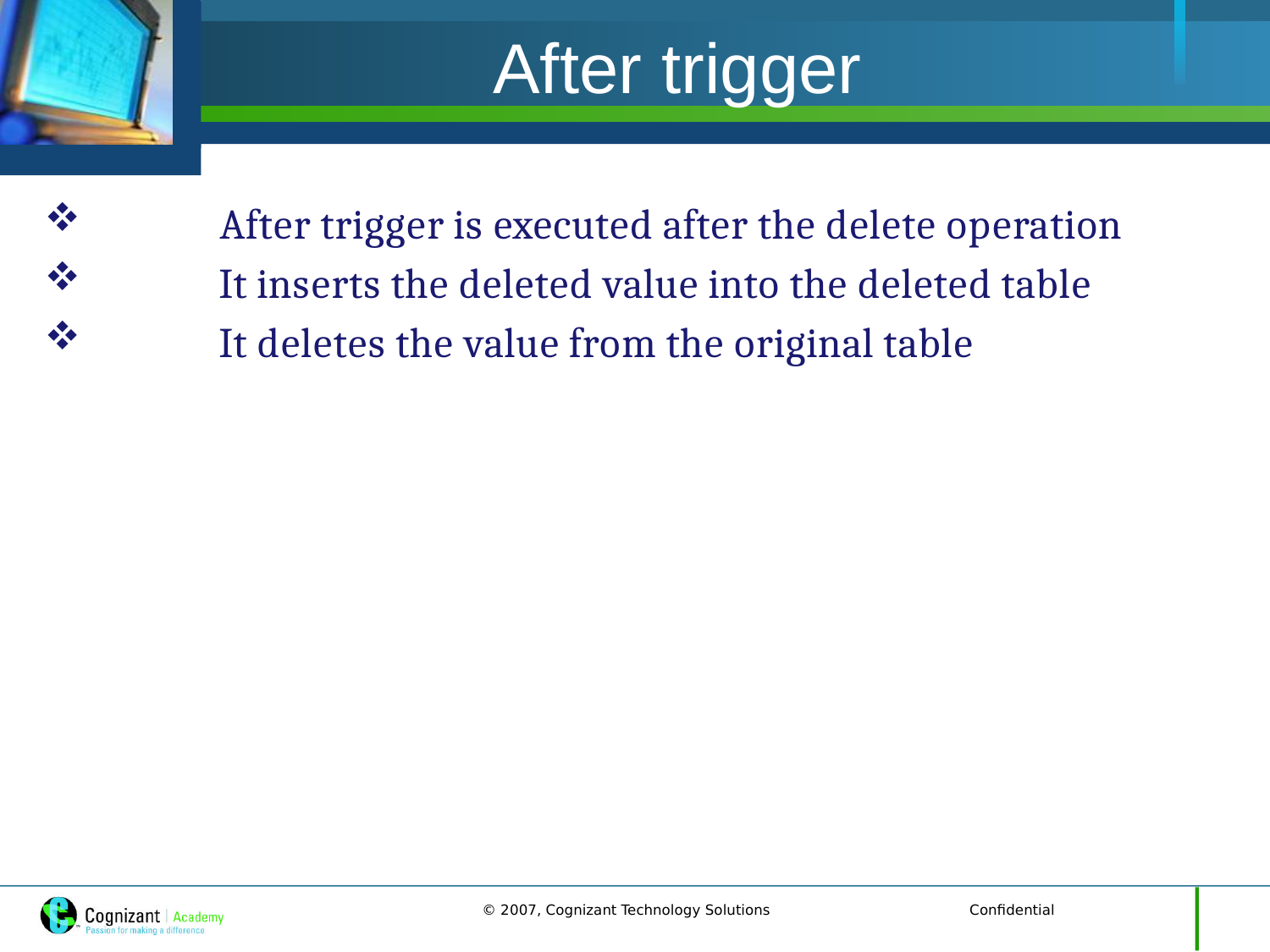

# After trigger
	After trigger is executed after the delete operation
	It inserts the deleted value into the deleted table
	It deletes the value from the original table